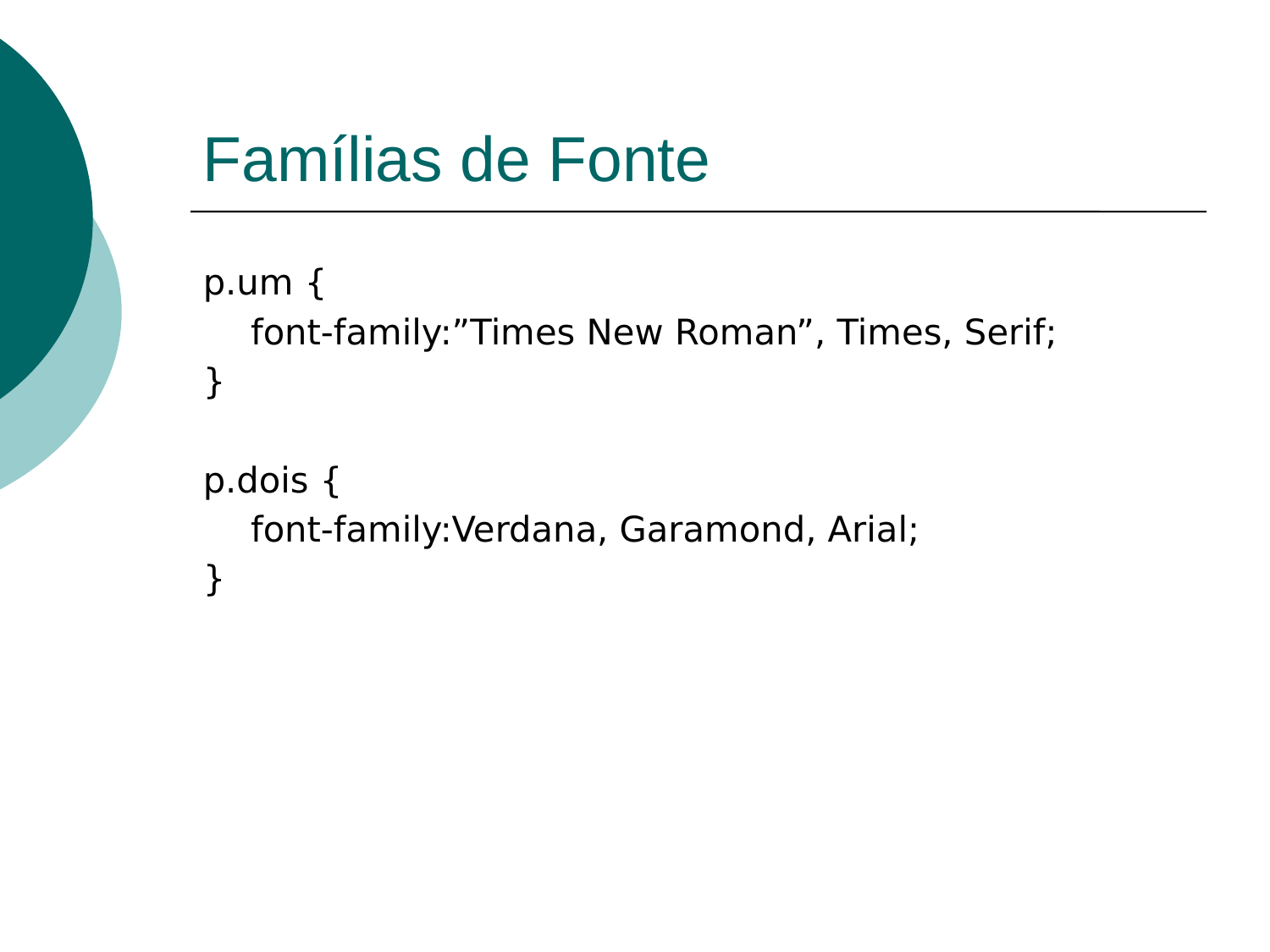

# Famílias de Fonte
p.um {
	font-family:”Times New Roman”, Times, Serif;
}

p.dois {
	font-family:Verdana, Garamond, Arial;
}